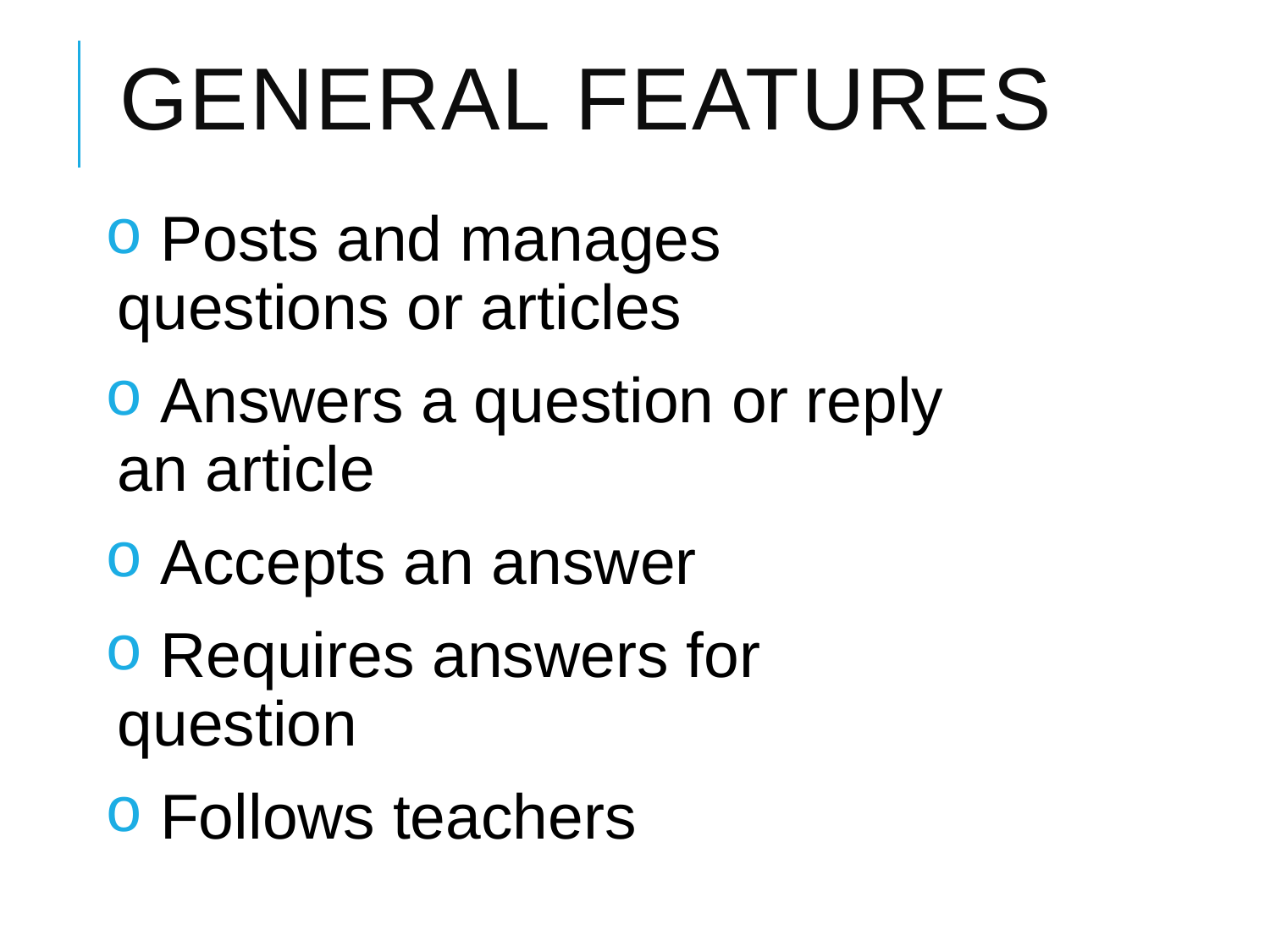

# General features
 Posts and manages questions or articles
 Answers a question or reply  an article
 Accepts an answer
 Requires answers for question
 Follows teachers